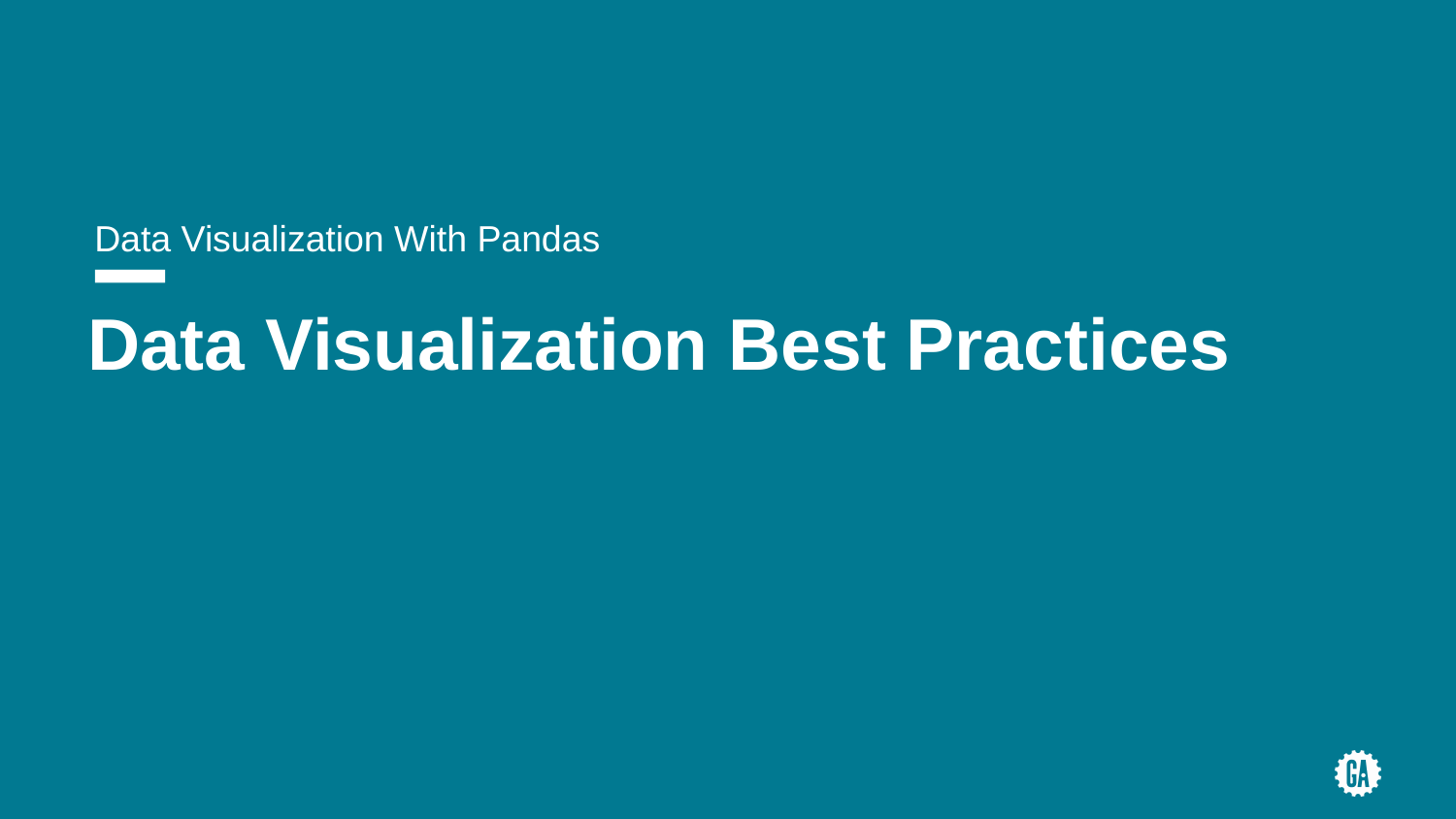

Data Visualization With Pandas
# Data Visualization Best Practices